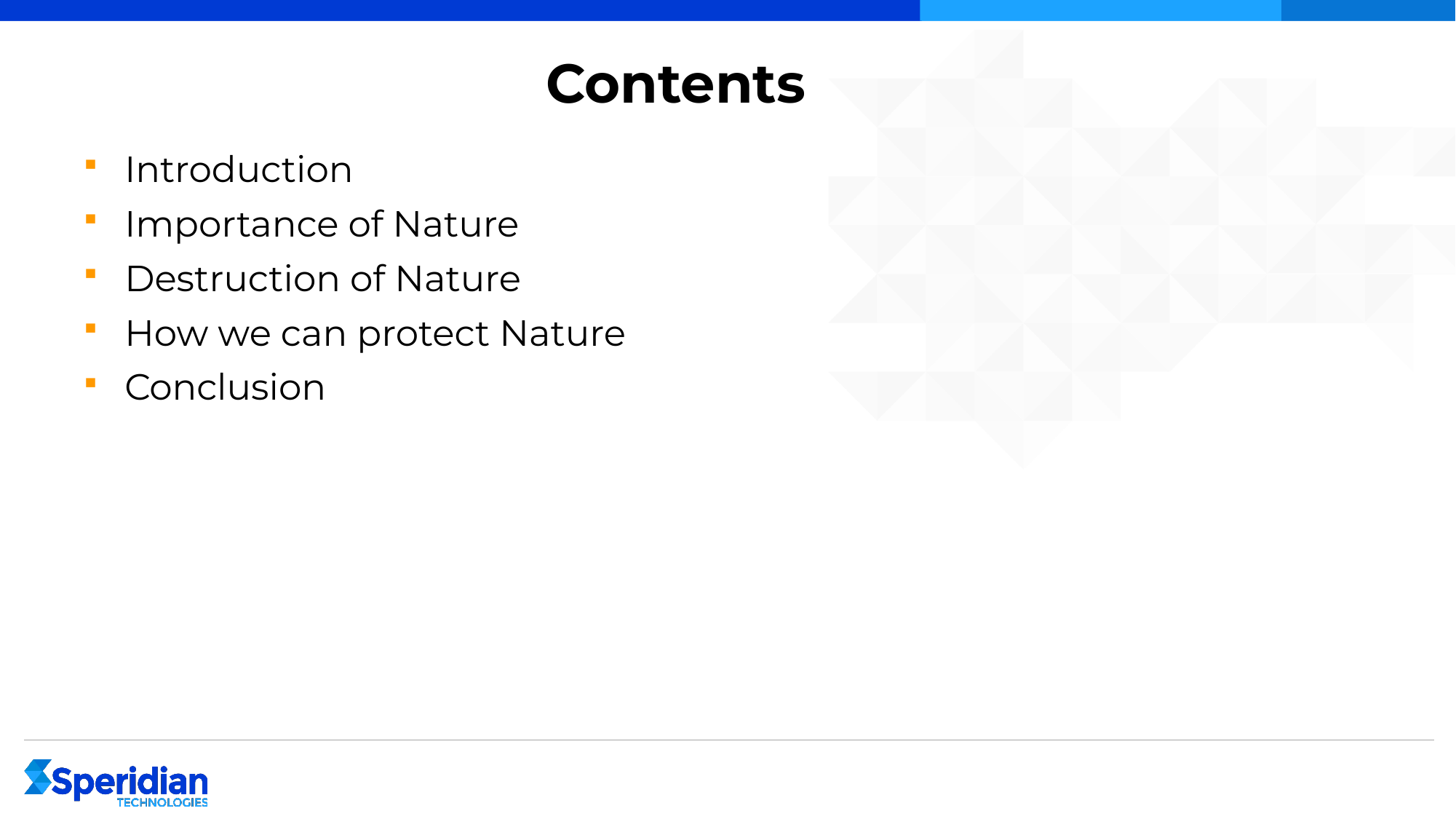

# Contents
Introduction
Importance of Nature
Destruction of Nature
How we can protect Nature
Conclusion